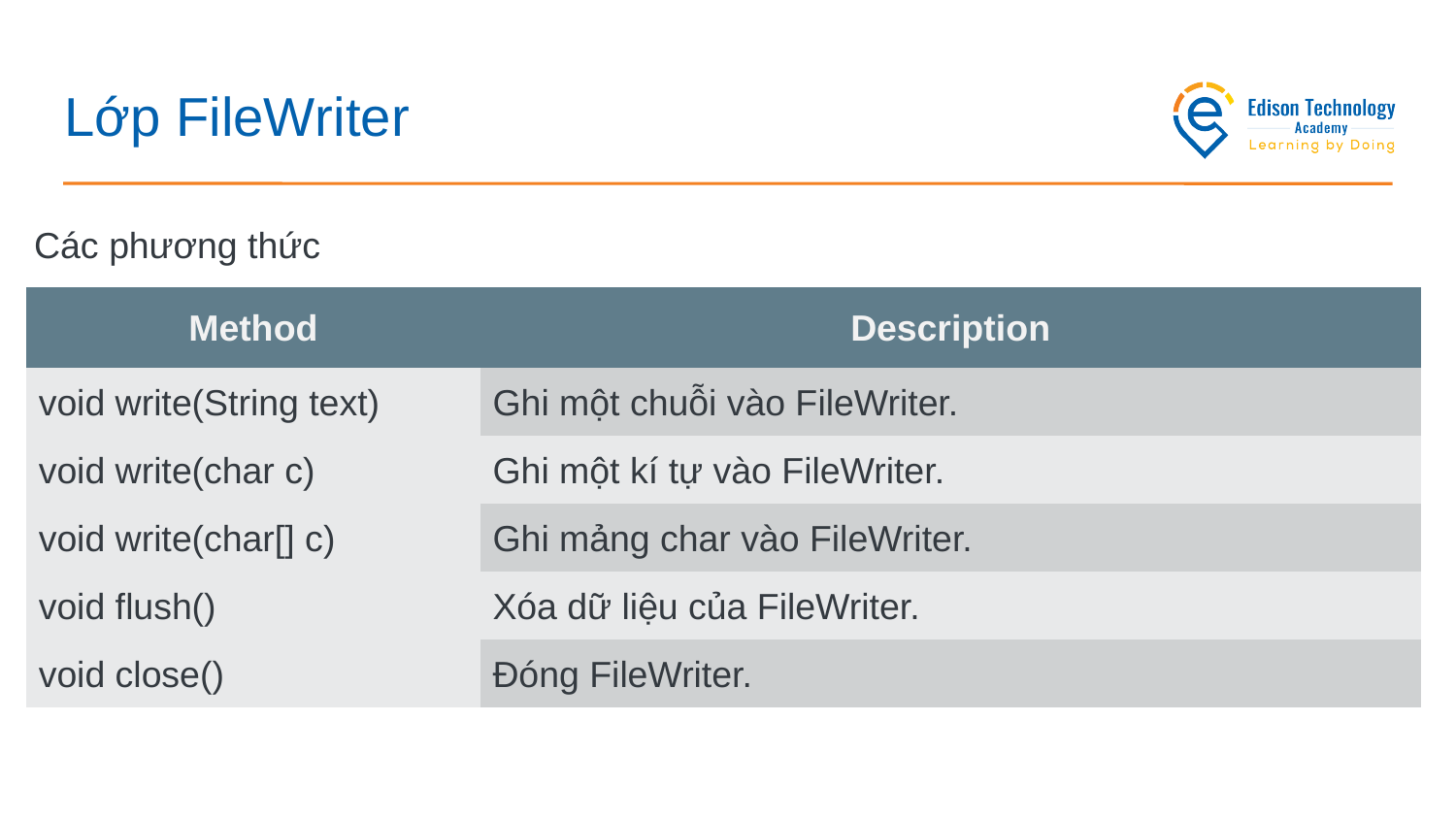

# Lớp FileWriter
Các phương thức
| Method | Description |
| --- | --- |
| void write(String text) | Ghi một chuỗi vào FileWriter. |
| void write(char c) | Ghi một kí tự vào FileWriter. |
| void write(char[] c) | Ghi mảng char vào FileWriter. |
| void flush() | Xóa dữ liệu của FileWriter. |
| void close() | Đóng FileWriter. |